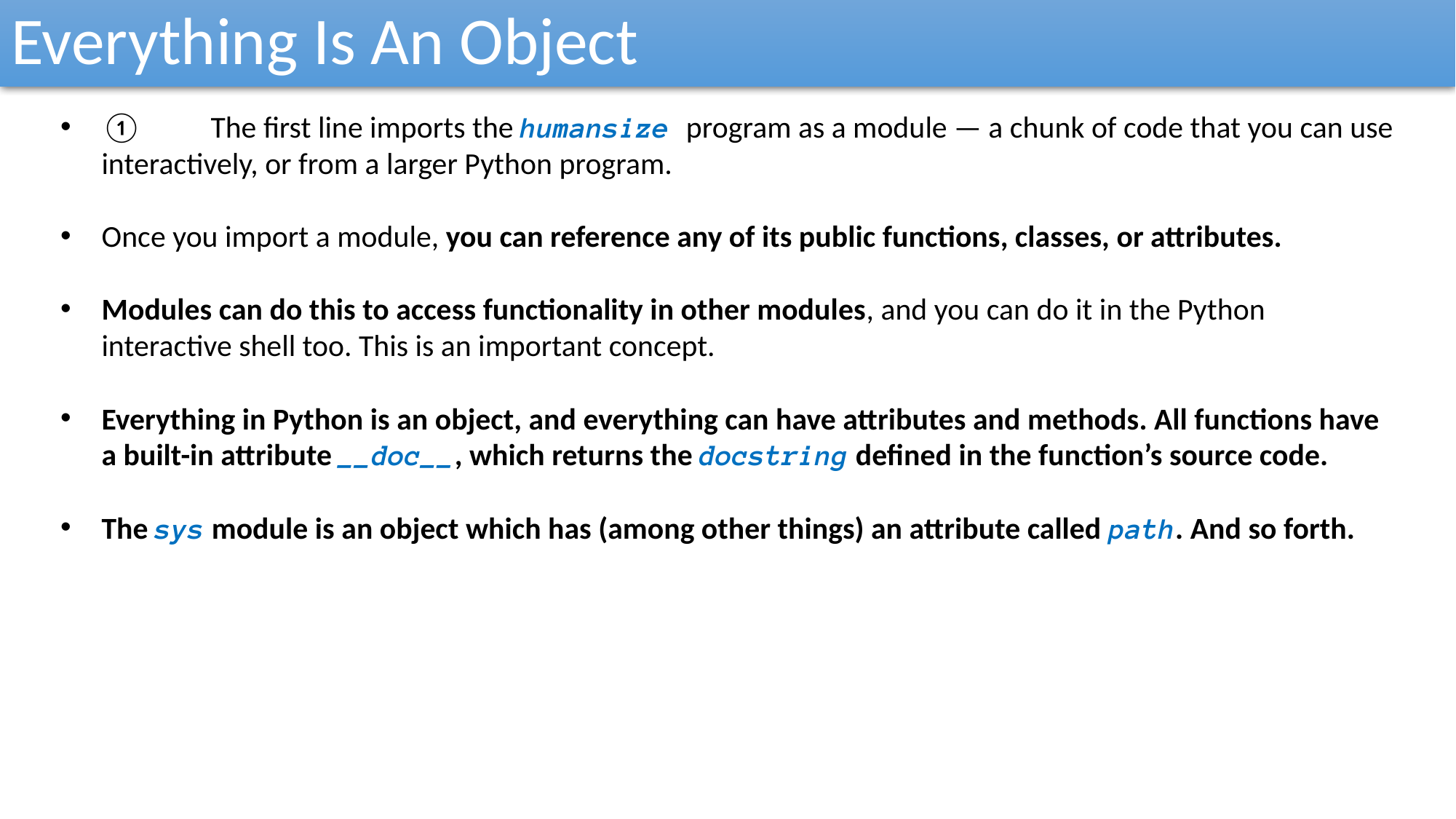

Everything Is An Object
①	The first line imports the humansize program as a module — a chunk of code that you can use interactively, or from a larger Python program.

Once you import a module, you can reference any of its public functions, classes, or attributes.

Modules can do this to access functionality in other modules, and you can do it in the Python interactive shell too. This is an important concept.

Everything in Python is an object, and everything can have attributes and methods. All functions have a built-in attribute __doc__, which returns the docstring defined in the function’s source code.

The sys module is an object which has (among other things) an attribute called path. And so forth.